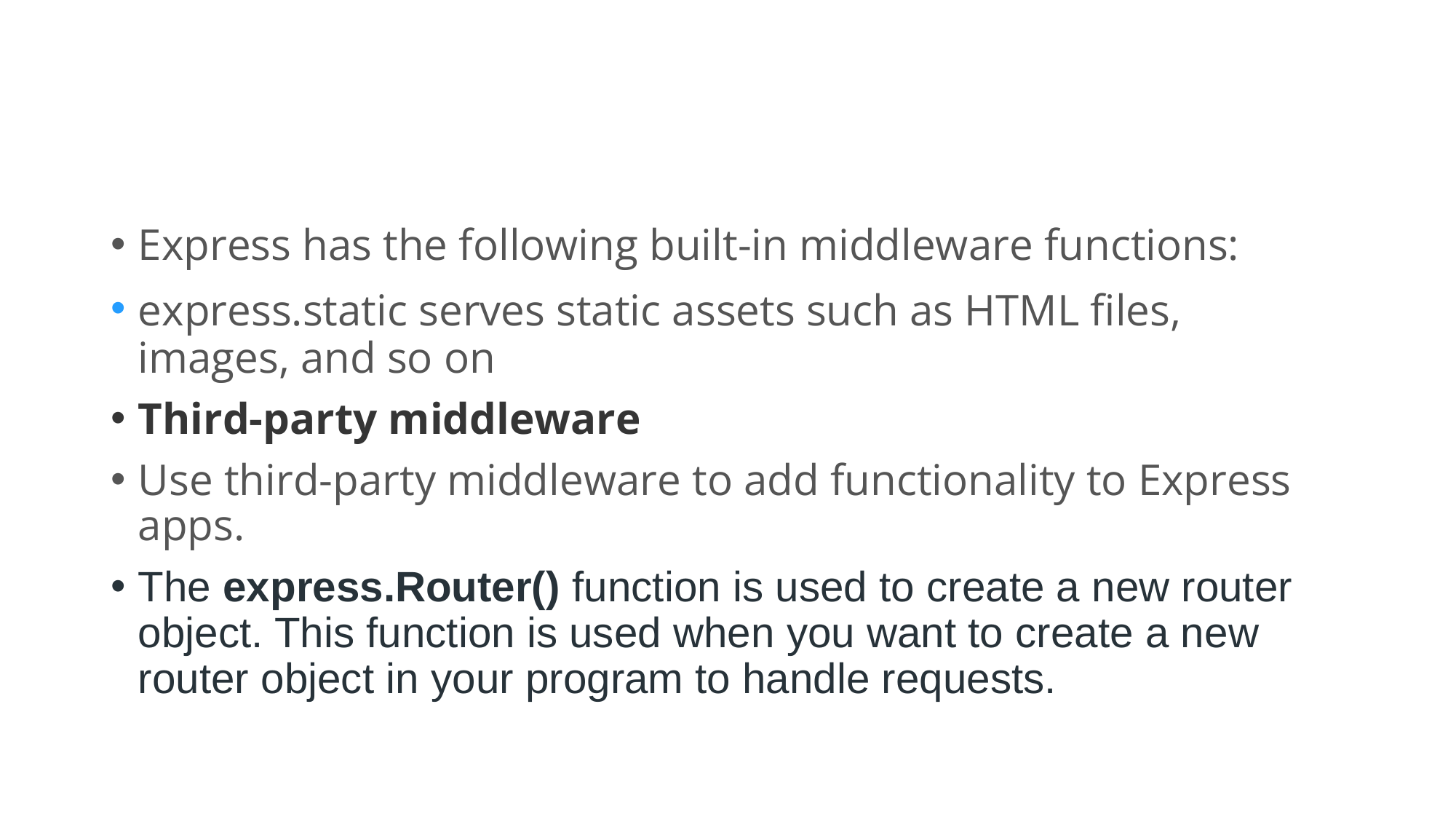

#
Express has the following built-in middleware functions:
express.static serves static assets such as HTML files, images, and so on
Third-party middleware
Use third-party middleware to add functionality to Express apps.
The express.Router() function is used to create a new router object. This function is used when you want to create a new router object in your program to handle requests.